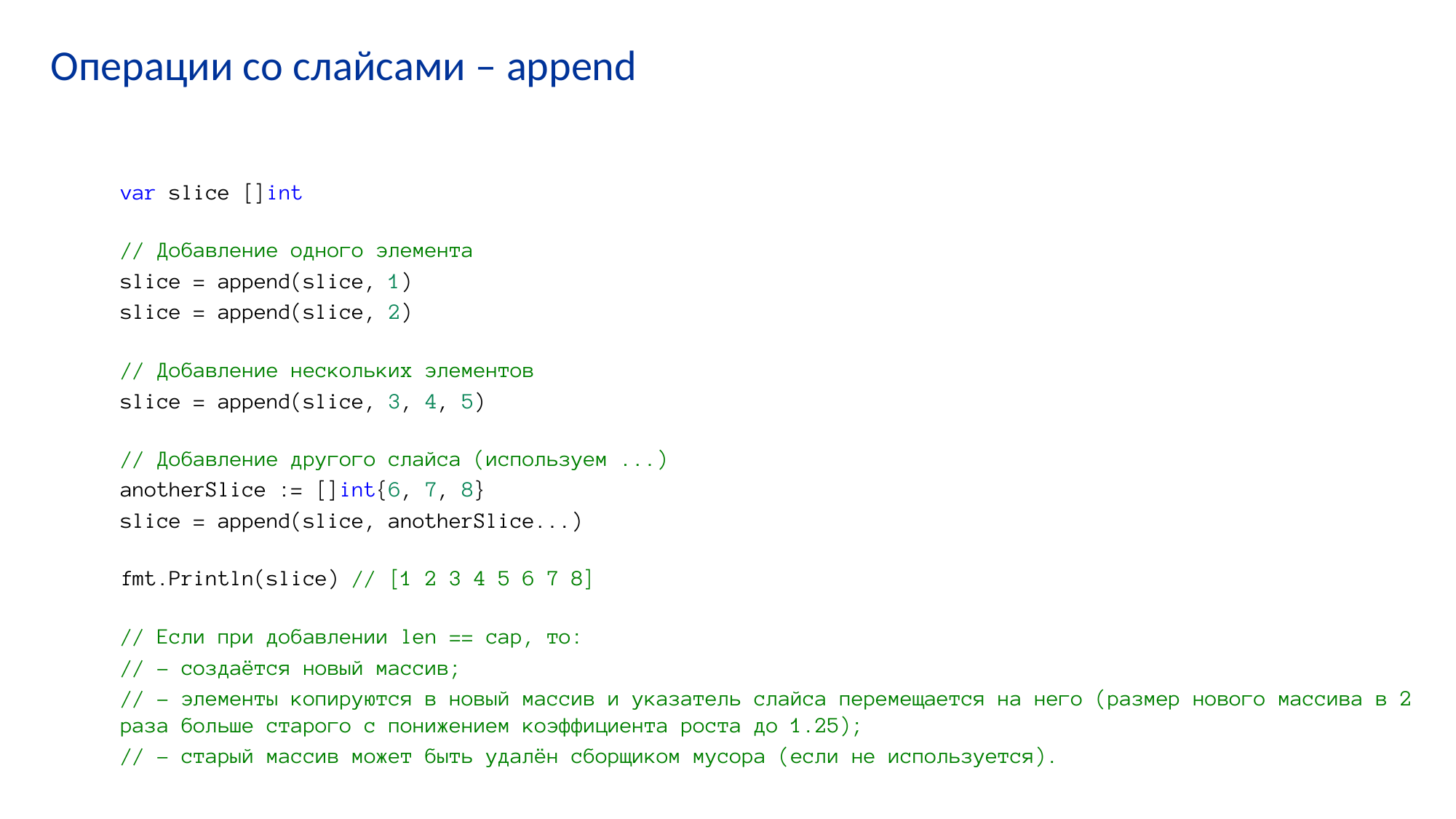

# Операции со слайсами – append
var slice []int
// Добавление одного элемента
slice = append(slice, 1)
slice = append(slice, 2)
// Добавление нескольких элементов
slice = append(slice, 3, 4, 5)
// Добавление другого слайса (используем ...)
anotherSlice := []int{6, 7, 8}
slice = append(slice, anotherSlice...)
fmt.Println(slice) // [1 2 3 4 5 6 7 8]
// Если при добавлении len == cap, то:
// - создаётся новый массив;
// - элементы копируются в новый массив и указатель слайса перемещается на него (размер нового массива в 2 раза больше старого с понижением коэффициента роста до 1.25);
// - старый массив может быть удалён сборщиком мусора (если не используется).